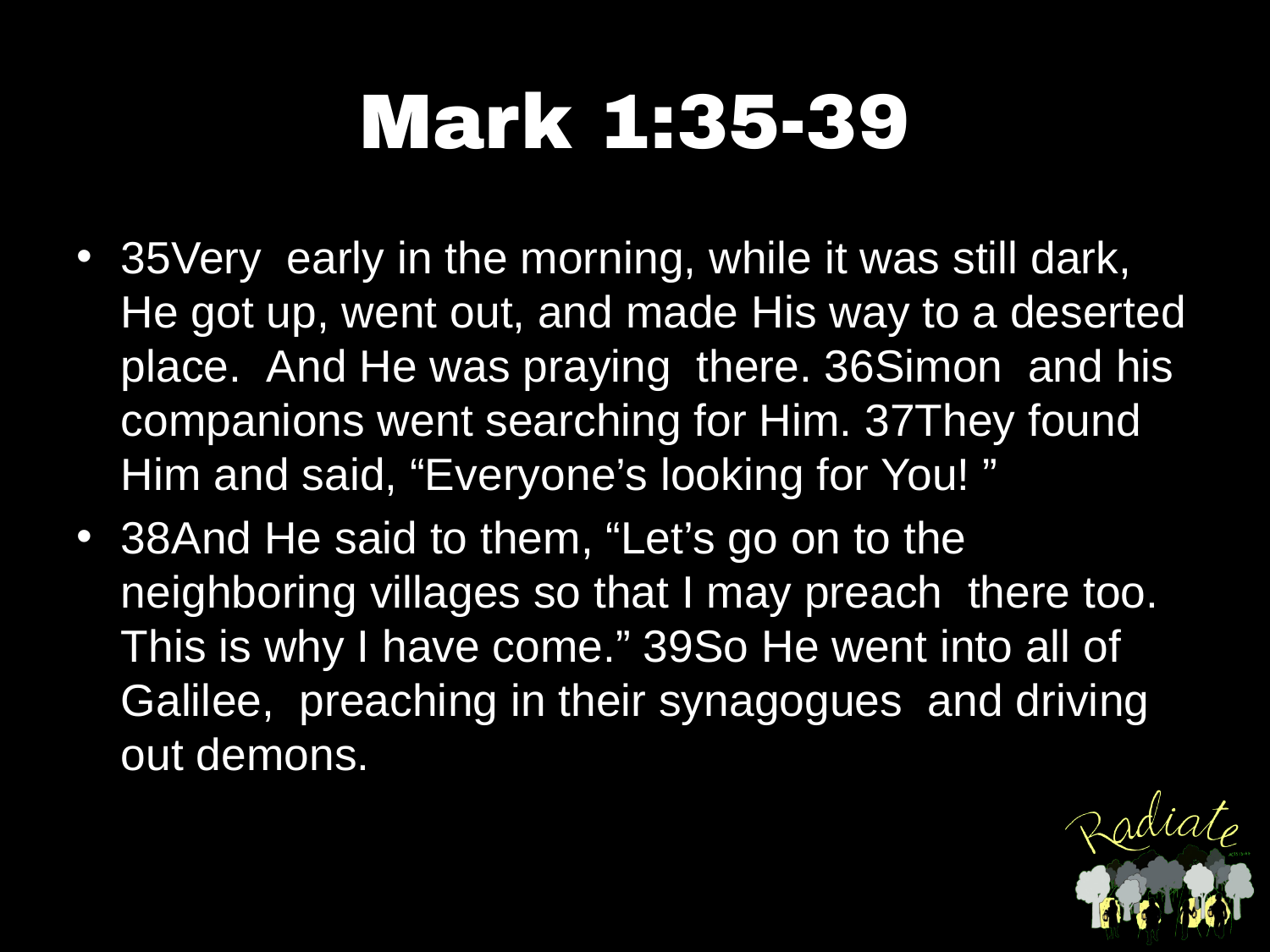

# Mark 1:35-39
35Very  early in the morning, while it was still dark, He got up, went out, and made His way to a deserted place.  And He was praying  there. 36Simon  and his companions went searching for Him. 37They found Him and said, “Everyone’s looking for You! ”
38And He said to them, “Let’s go on to the neighboring villages so that I may preach  there too. This is why I have come.” 39So He went into all of Galilee,  preaching in their synagogues  and driving out demons.